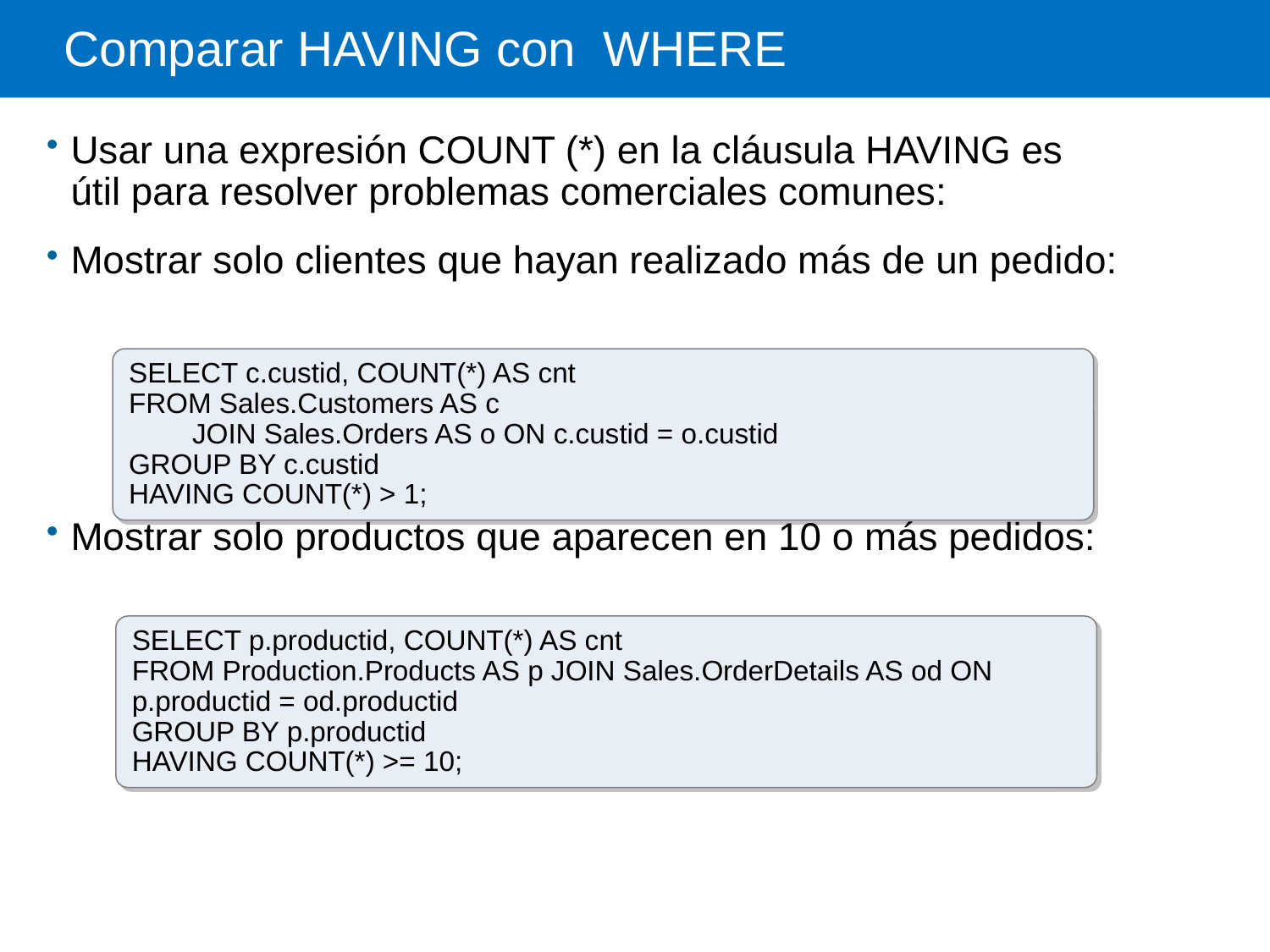

# Comparar HAVING con  WHERE
Usar una expresión COUNT (*) en la cláusula HAVING es útil para resolver problemas comerciales comunes:
Mostrar solo clientes que hayan realizado más de un pedido:

Mostrar solo productos que aparecen en 10 o más pedidos:
SELECT c.custid, COUNT(*) AS cnt
FROM Sales.Customers AS c
	JOIN Sales.Orders AS o ON c.custid = o.custid
GROUP BY c.custid
HAVING COUNT(*) > 1;
SELECT p.productid, COUNT(*) AS cnt
FROM Production.Products AS p JOIN Sales.OrderDetails AS od ON p.productid = od.productid
GROUP BY p.productid
HAVING COUNT(*) >= 10;